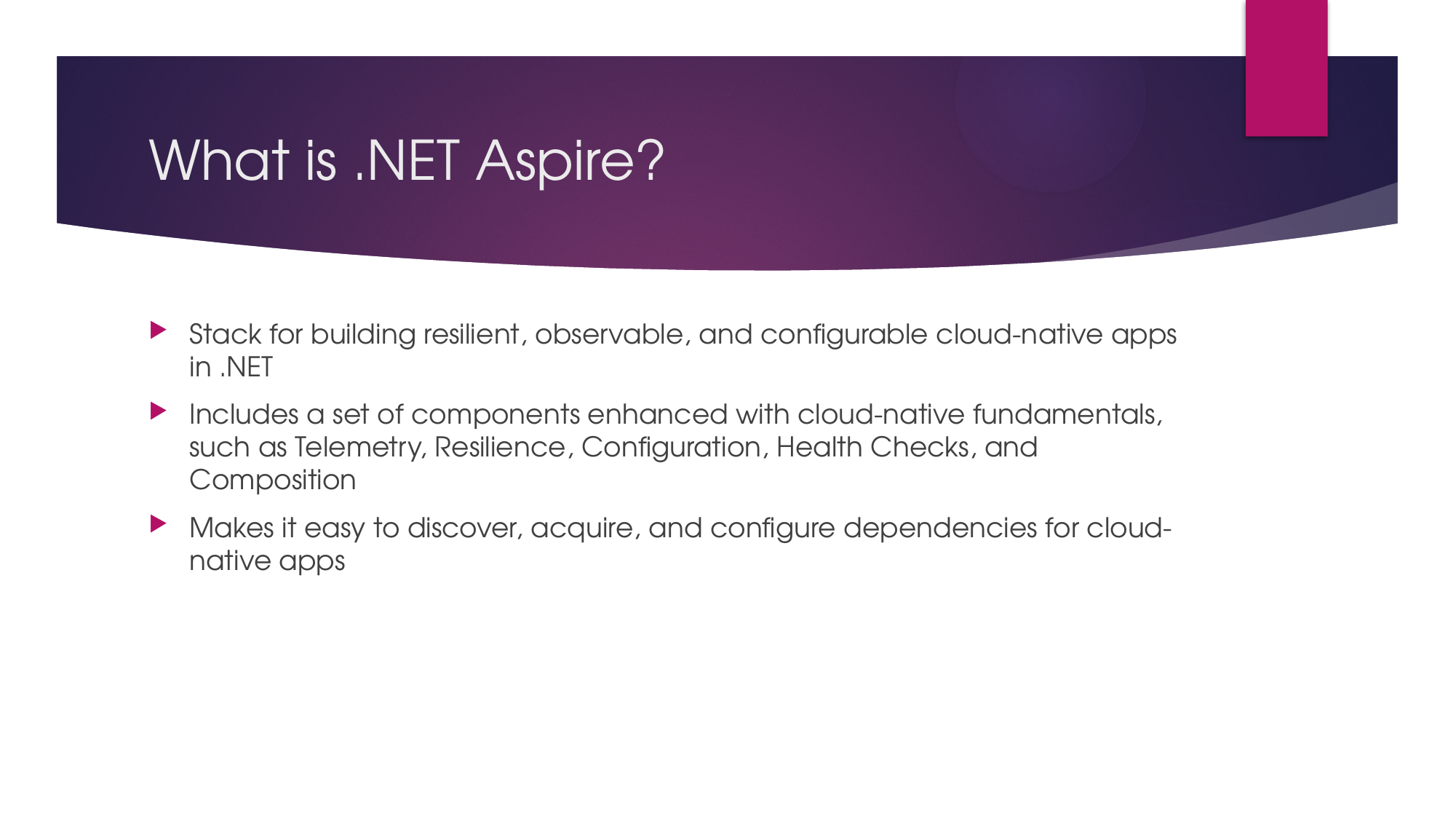

# What is .NET Aspire?
Stack for building resilient, observable, and configurable cloud-native apps in .NET
Includes a set of components enhanced with cloud-native fundamentals, such as Telemetry, Resilience, Configuration, Health Checks, and Composition
Makes it easy to discover, acquire, and configure dependencies for cloud-native apps